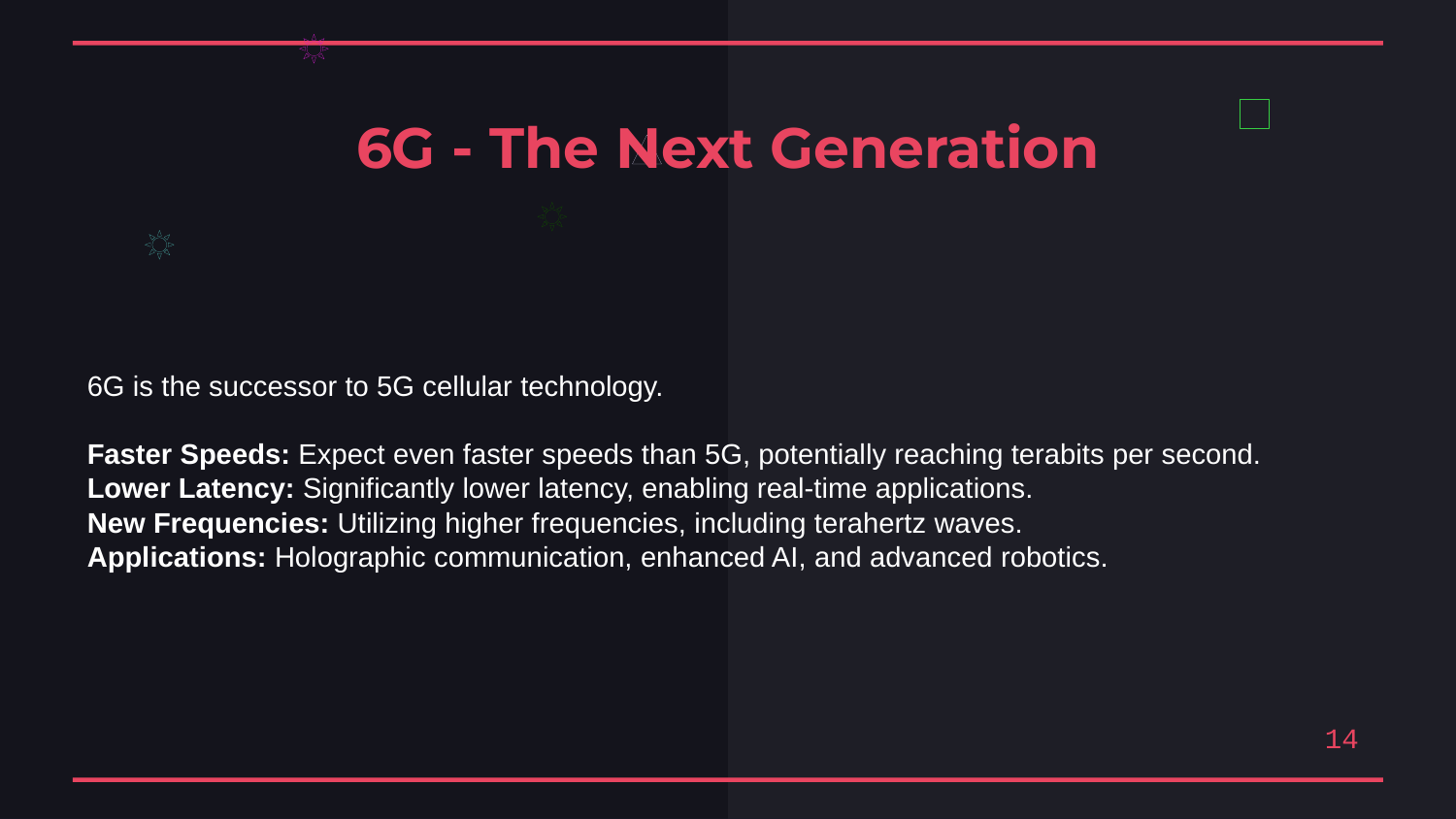

6G - The Next Generation

6G is the successor to 5G cellular technology.

Faster Speeds: Expect even faster speeds than 5G, potentially reaching terabits per second.
Lower Latency: Significantly lower latency, enabling real-time applications.
New Frequencies: Utilizing higher frequencies, including terahertz waves.
Applications: Holographic communication, enhanced AI, and advanced robotics.

14